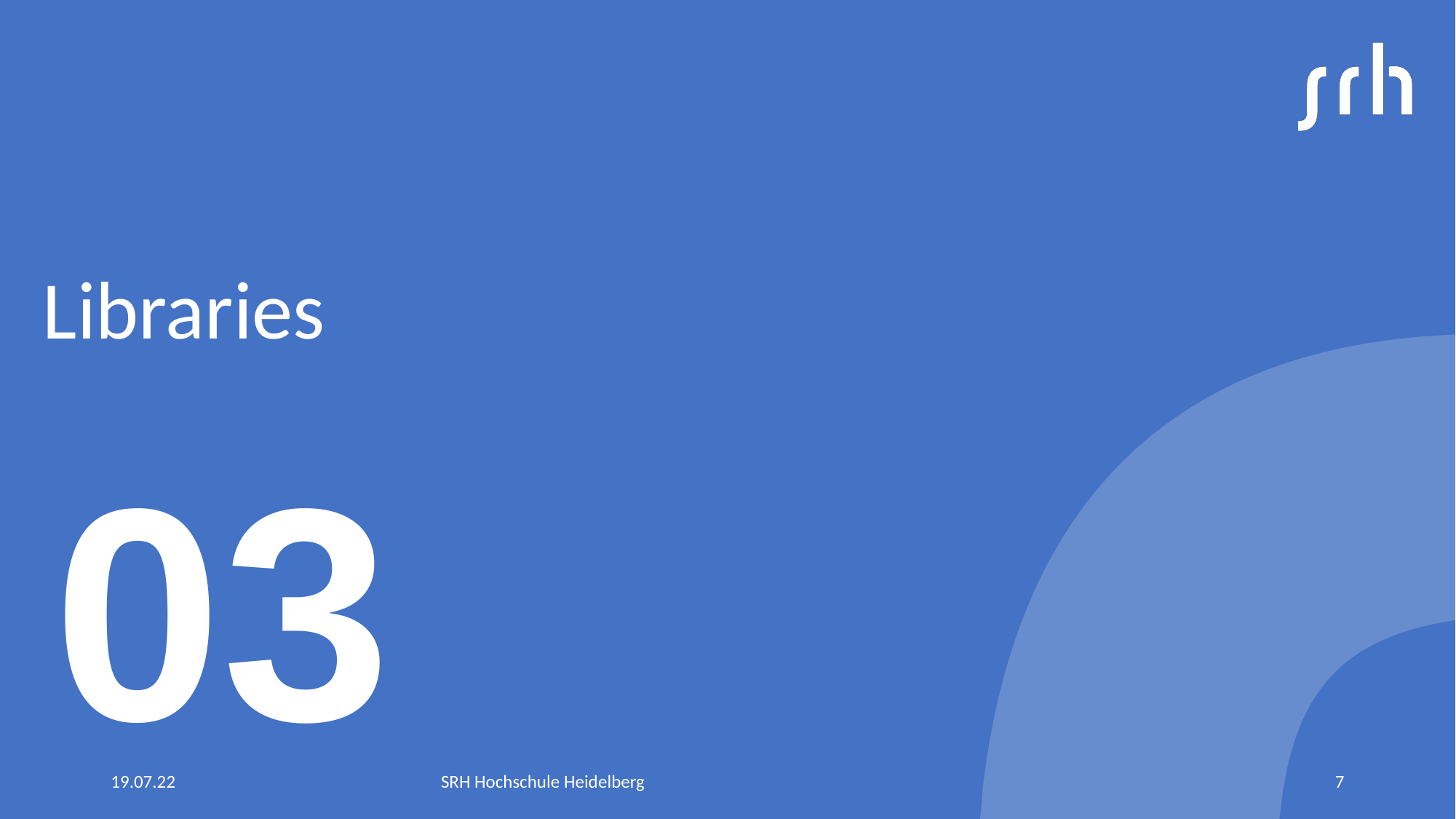

# Libraries
03
19.07.22
SRH Hochschule Heidelberg
7